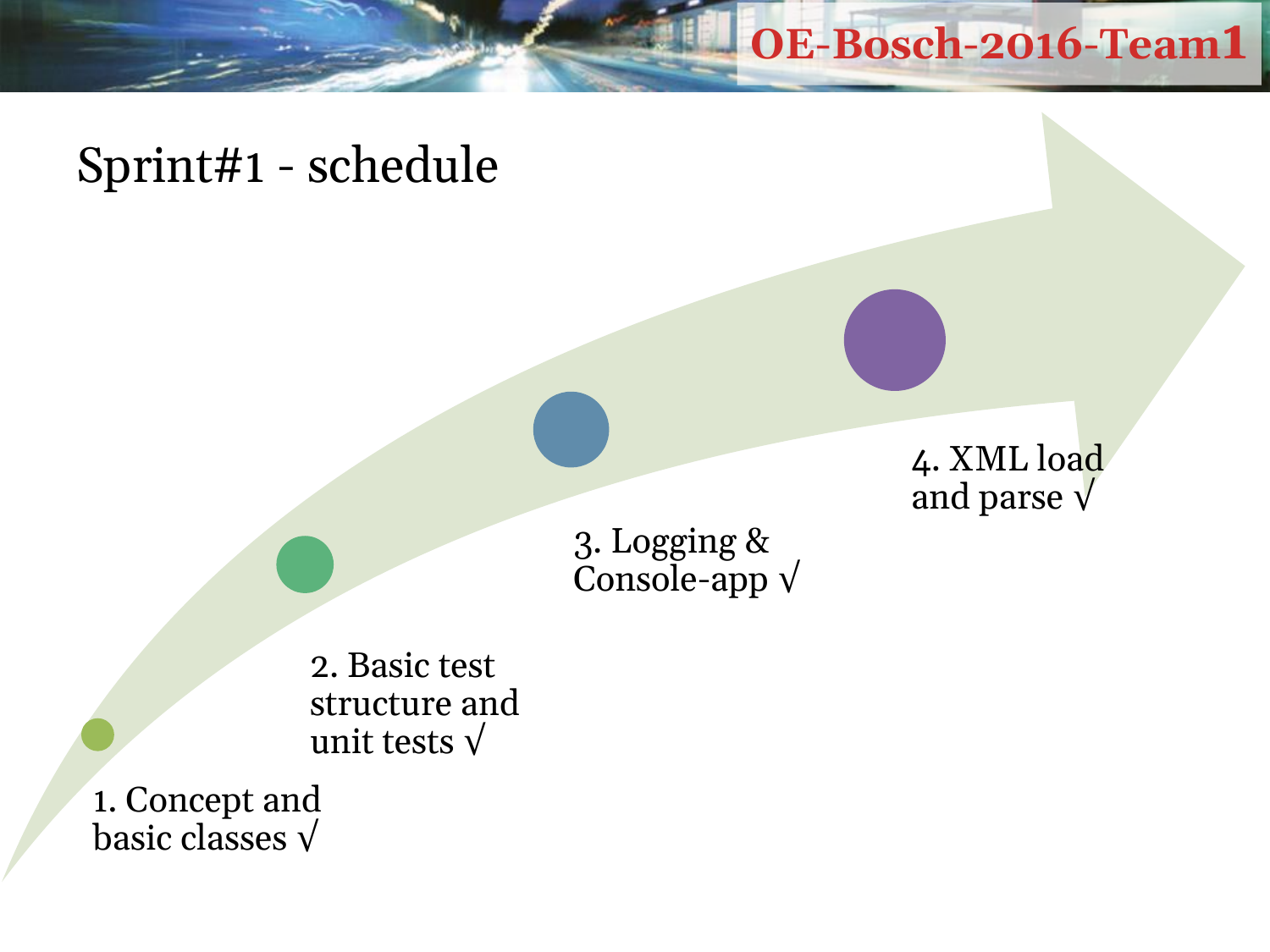

1. Concept and basic classes √
2. Basic test structure and unit tests √
3. Logging & Console-app √
4. XML load and parse √
# Sprint#1 - schedule